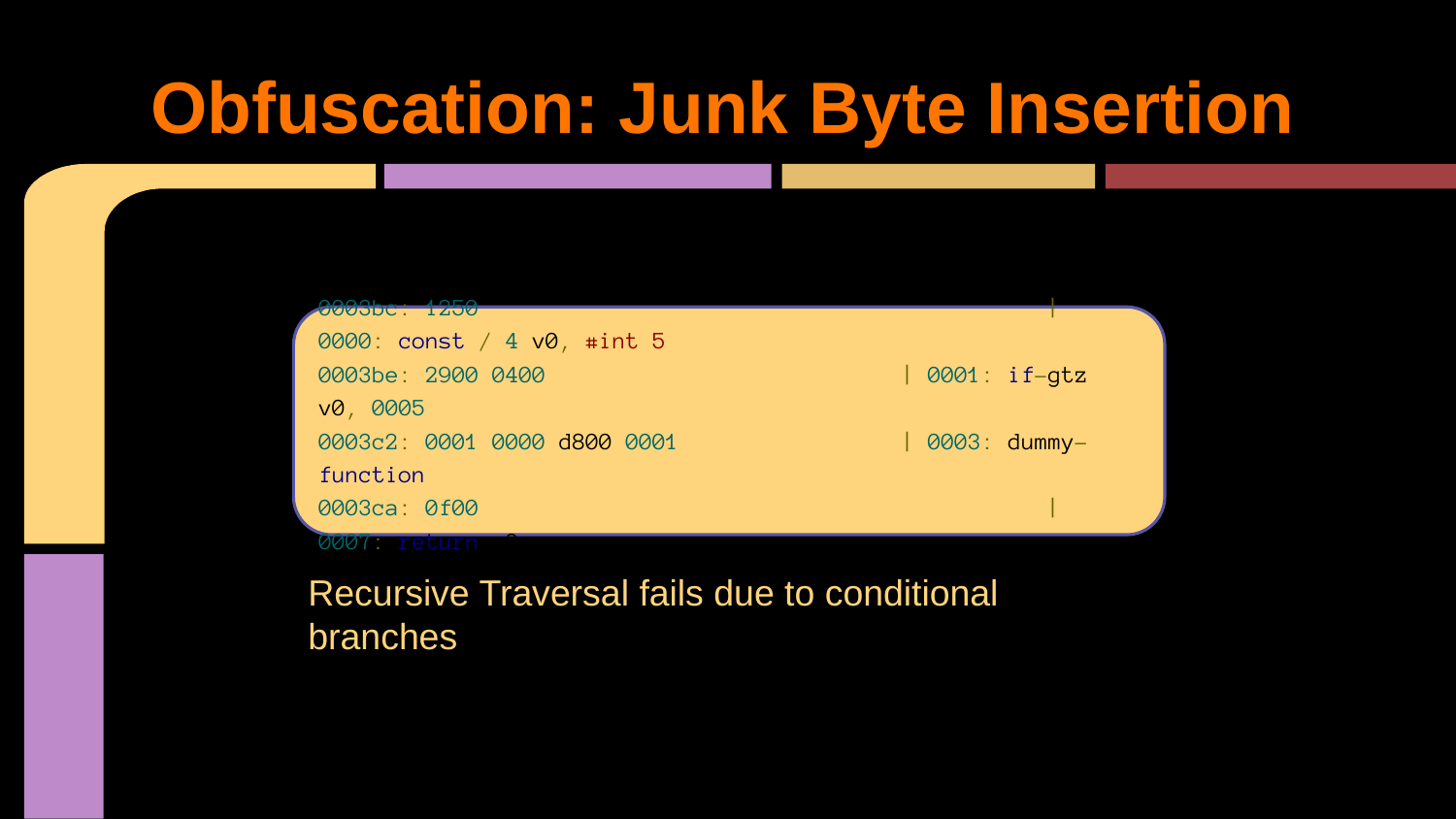

# Obfuscation: Junk Byte Insertion
0003bc: 1250 				| 0000: const / 4 v0, #int 5
0003be: 2900 0400 			| 0001: if-gtz v0, 0005
0003c2: 0001 0000 d800 0001		| 0003: dummy-function
0003ca: 0f00 				| 0007: return v0
Recursive Traversal fails due to conditional branches